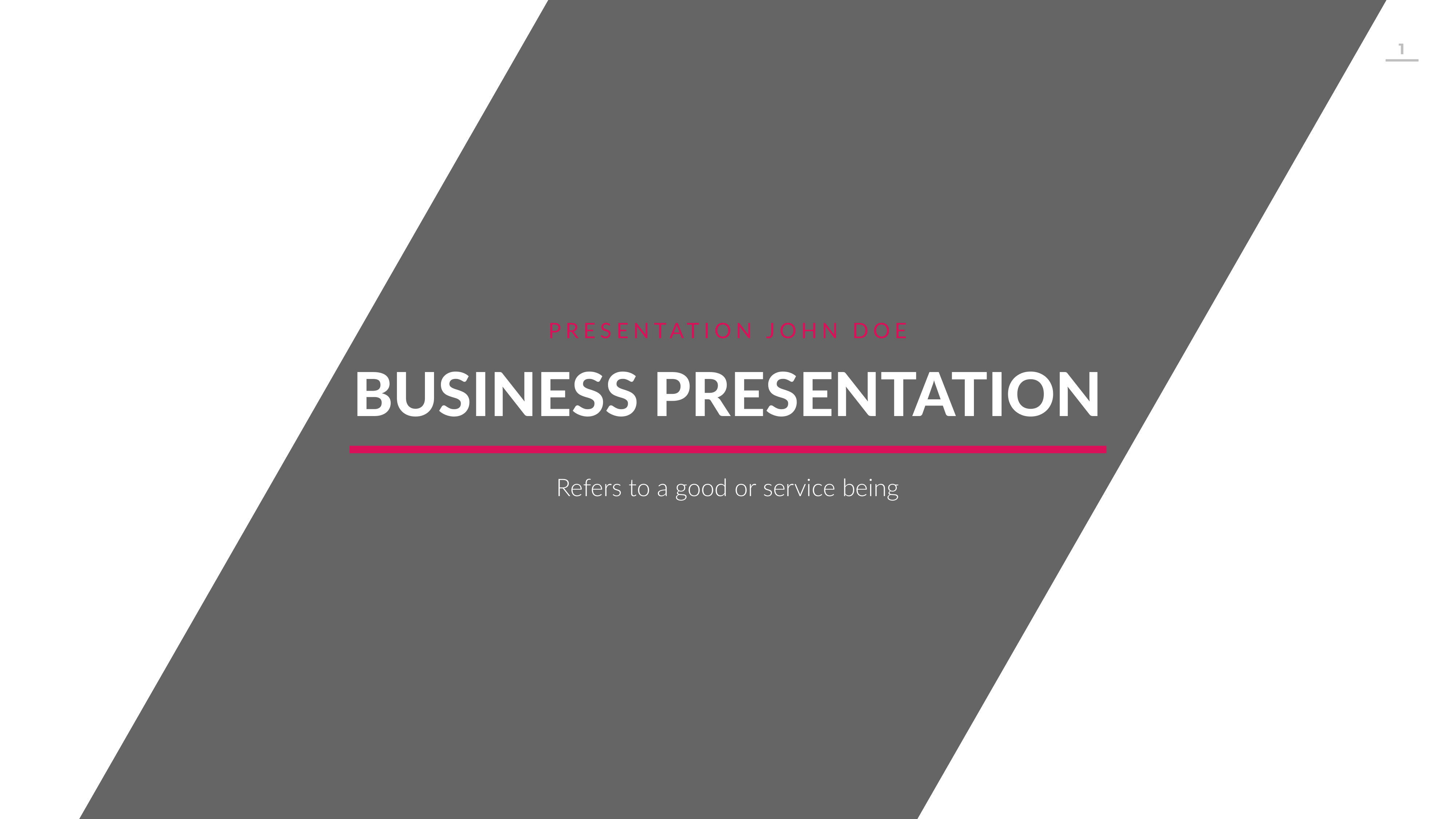

PRESENTATION JOHN DOE
BUSINESS PRESENTATION

Refers to a good or service being